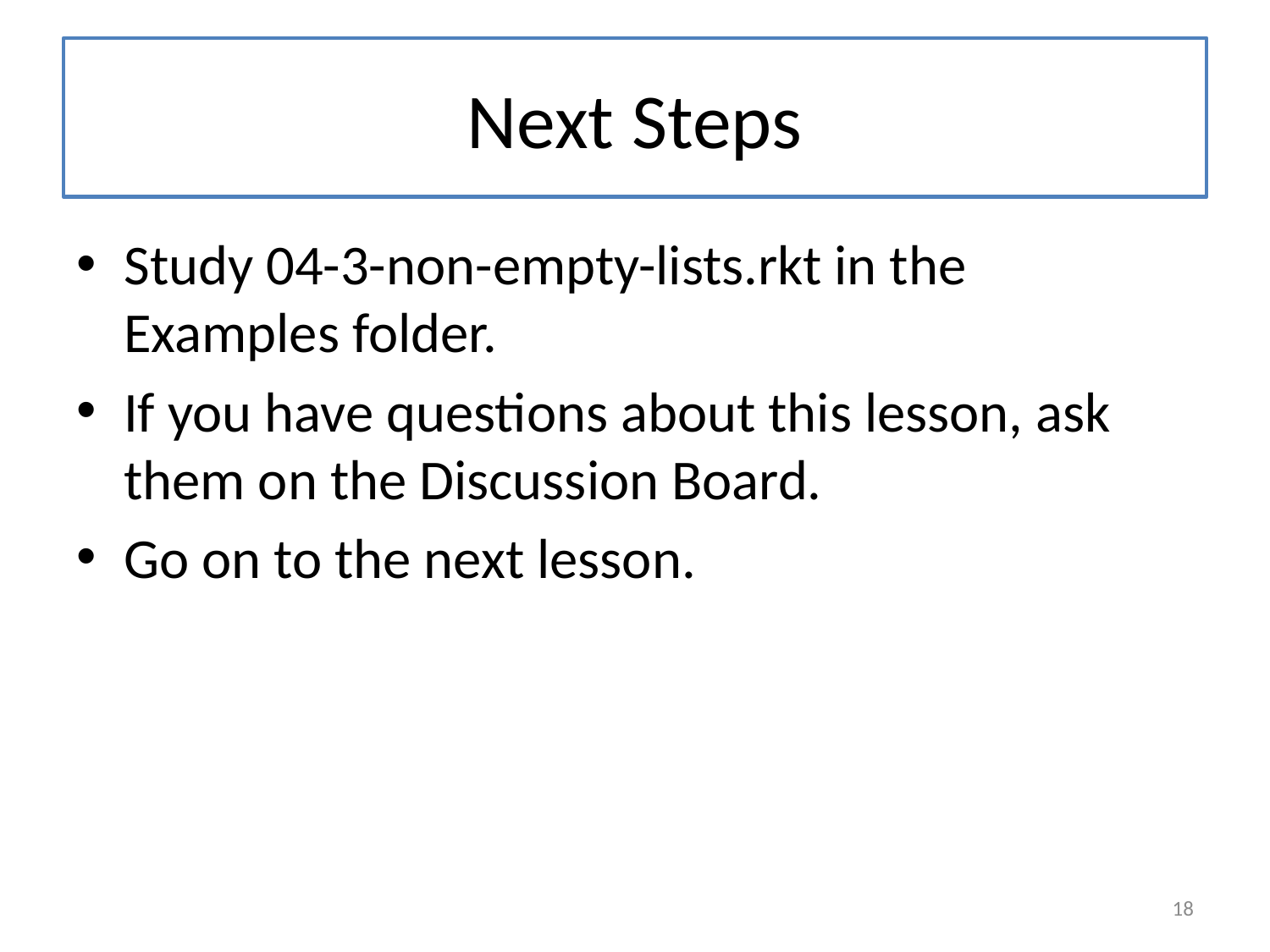

# Next Steps
Study 04-3-non-empty-lists.rkt in the Examples folder.
If you have questions about this lesson, ask them on the Discussion Board.
Go on to the next lesson.
18